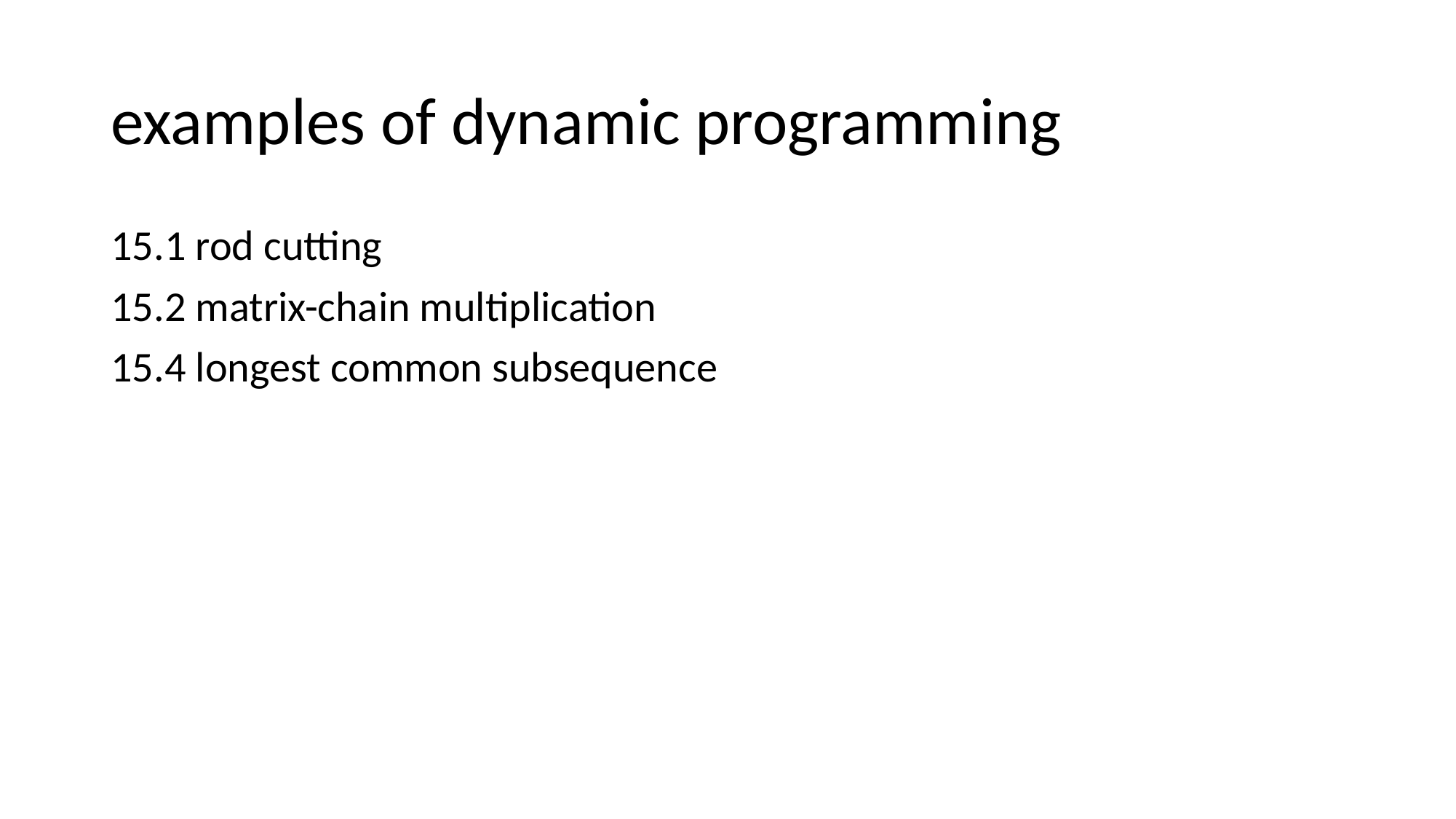

# examples of dynamic programming
15.1 rod cutting
15.2 matrix-chain multiplication
15.4 longest common subsequence